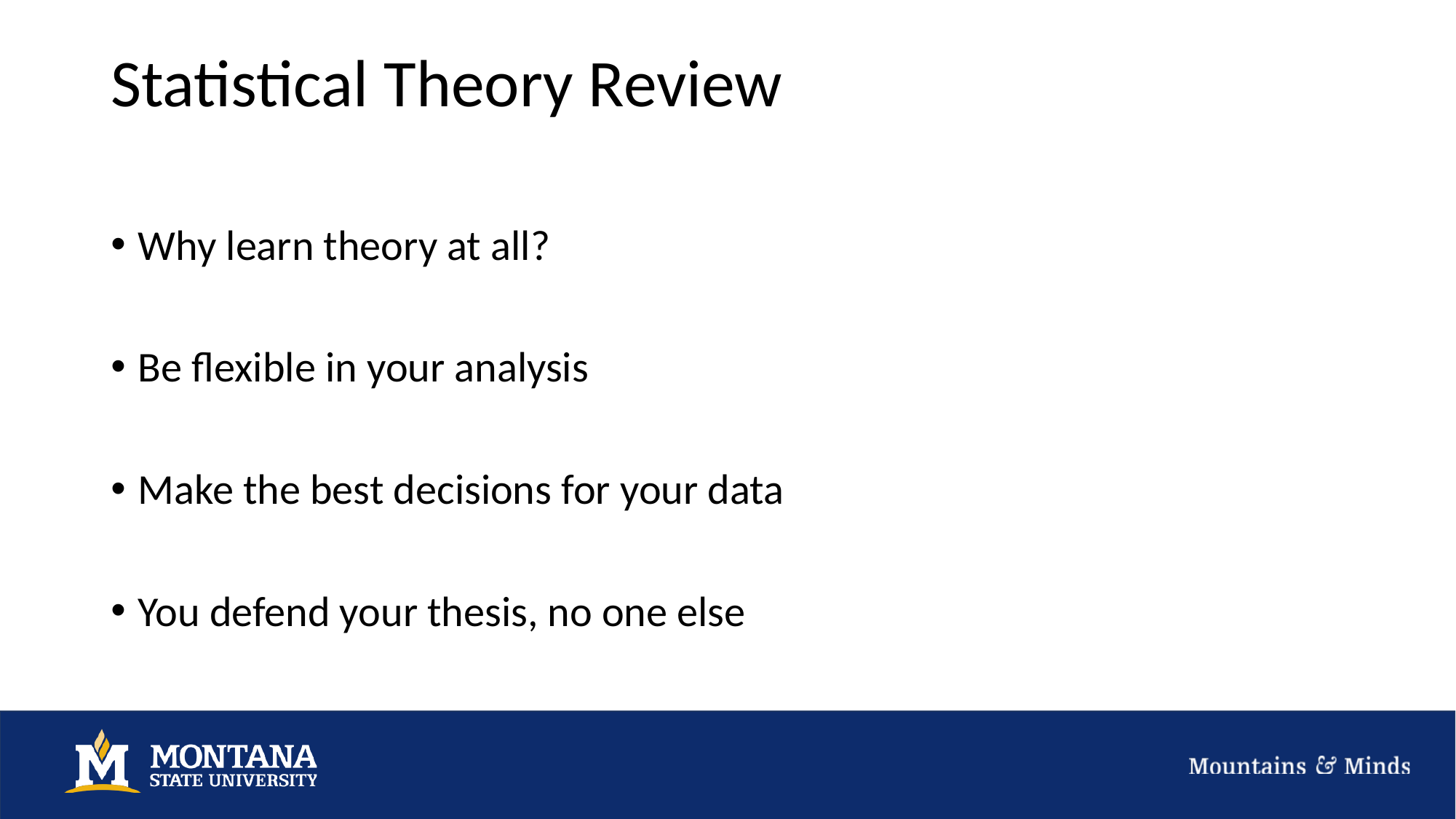

# Statistical Theory Review
Why learn theory at all?

Be flexible in your analysis

Make the best decisions for your data

You defend your thesis, no one else